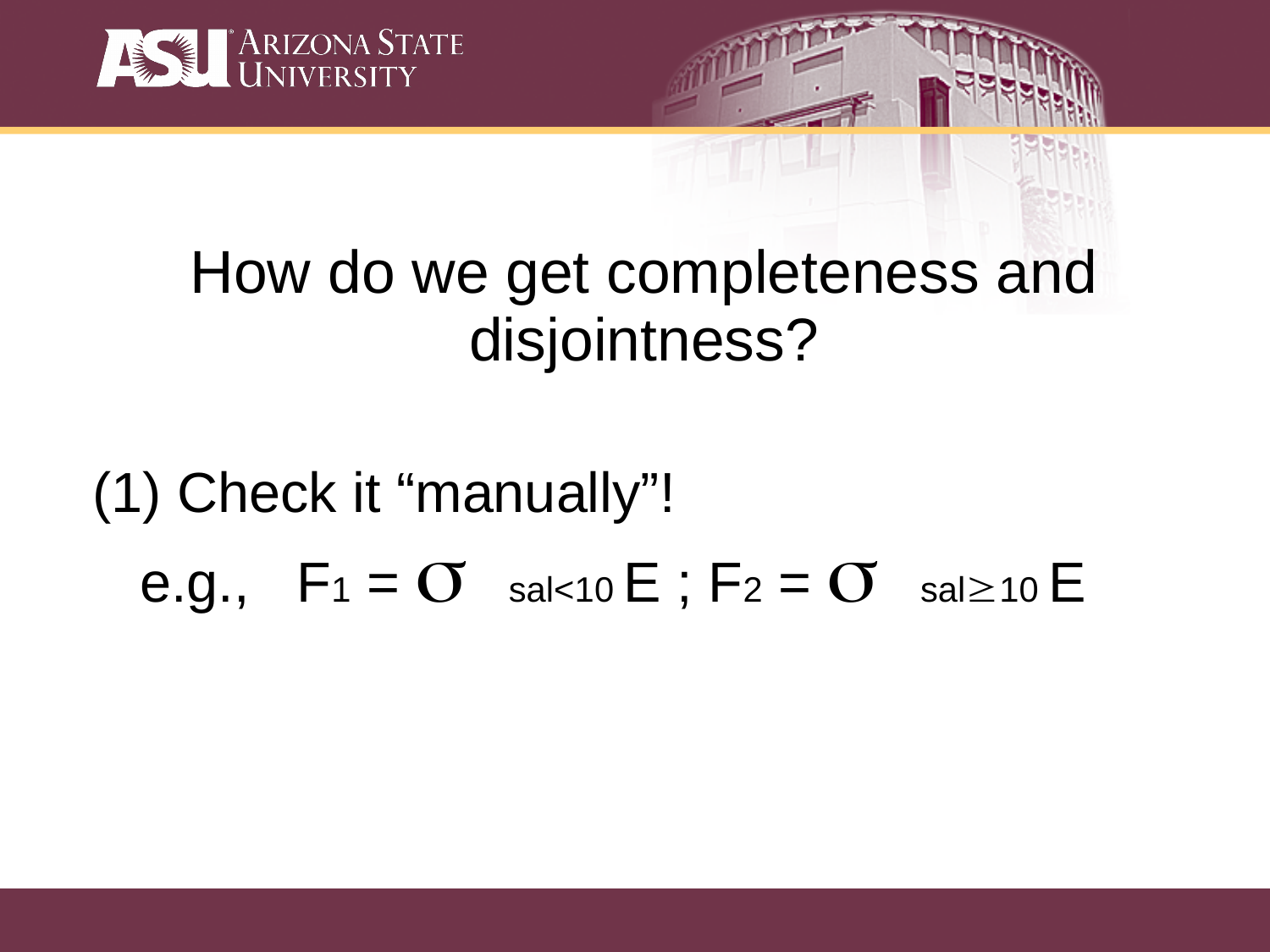

How do we get completeness and disjointness?
(1) Check it “manually”!
	e.g.,   F1 = σ sal<10 E ; F2 = σ sal≥10 E